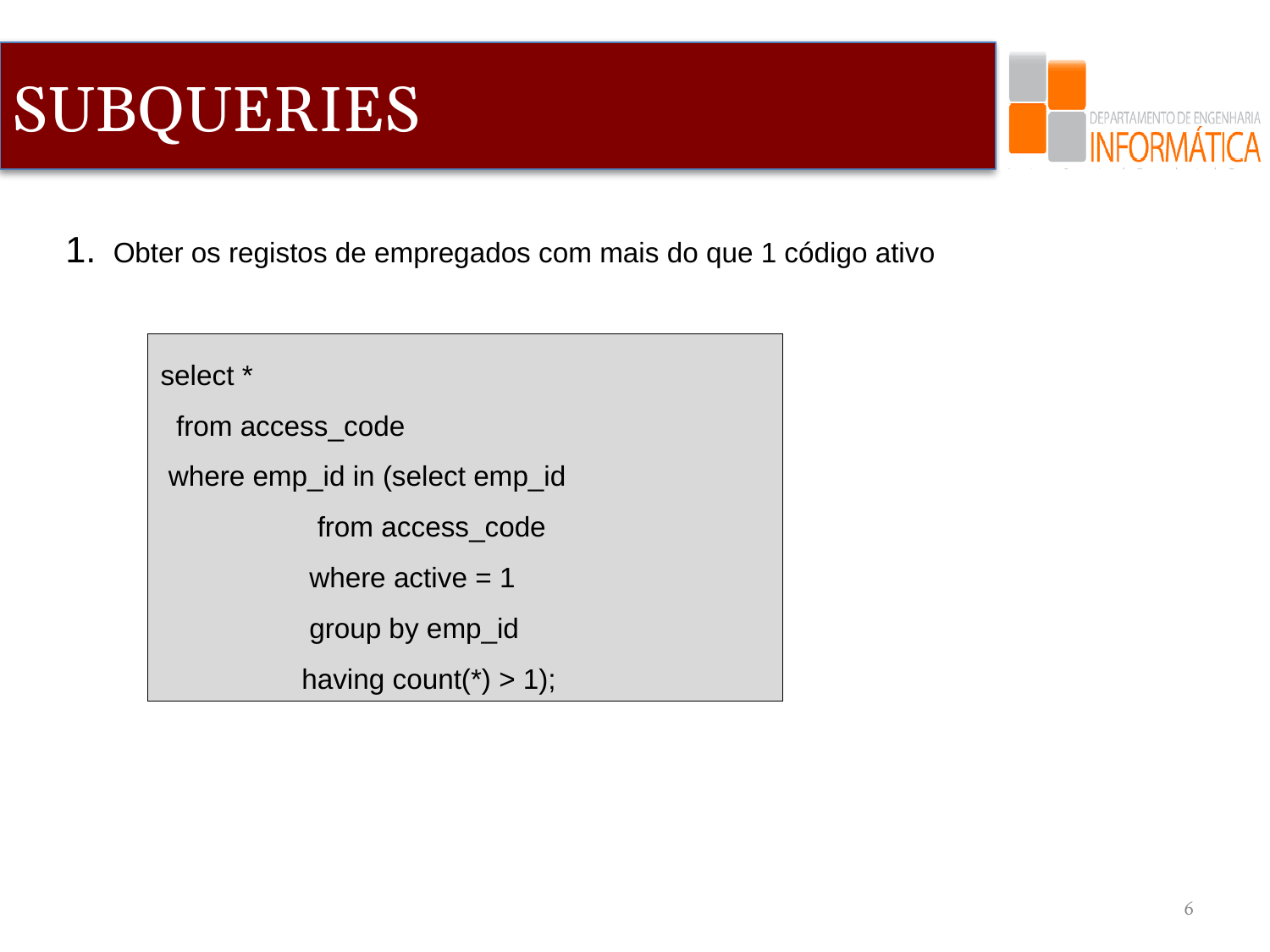

Obter os registos de empregados com mais do que 1 código ativo
select *
  from access_code
 where emp_id in (select emp_id
                    from access_code
                   where active = 1
                   group by emp_id
                  having count(*) > 1);
6